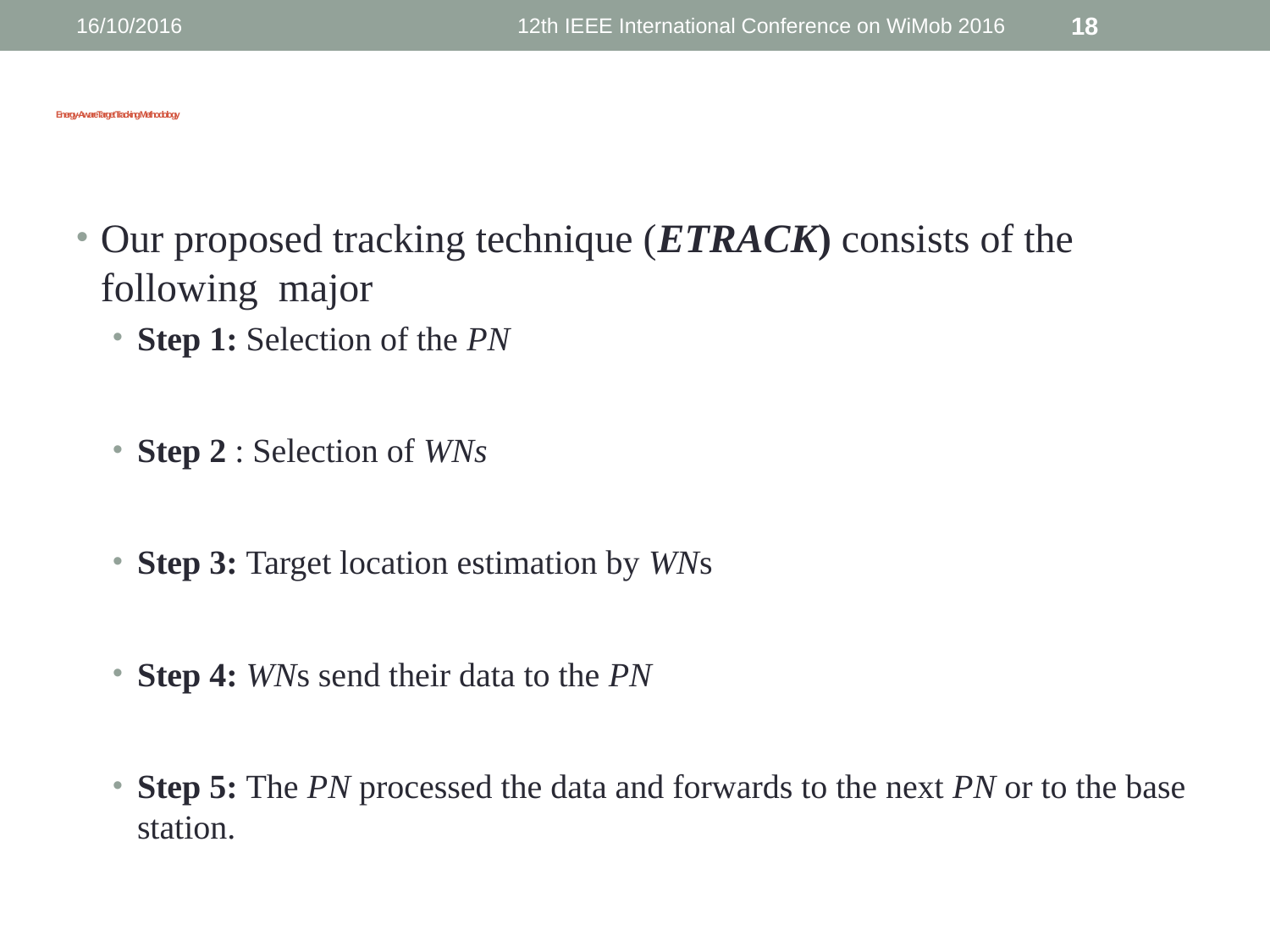

16/10/2016
12th IEEE International Conference on WiMob 2016
18
# Energy-AwareTarget Tracking Methodology
Our proposed tracking technique (ETRACK) consists of the following  major
Step 1: Selection of the PN

Step 2 : Selection of WNs

Step 3: Target location estimation by WNs

Step 4: WNs send their data to the PN

Step 5: The PN processed the data and forwards to the next PN or to the base station.